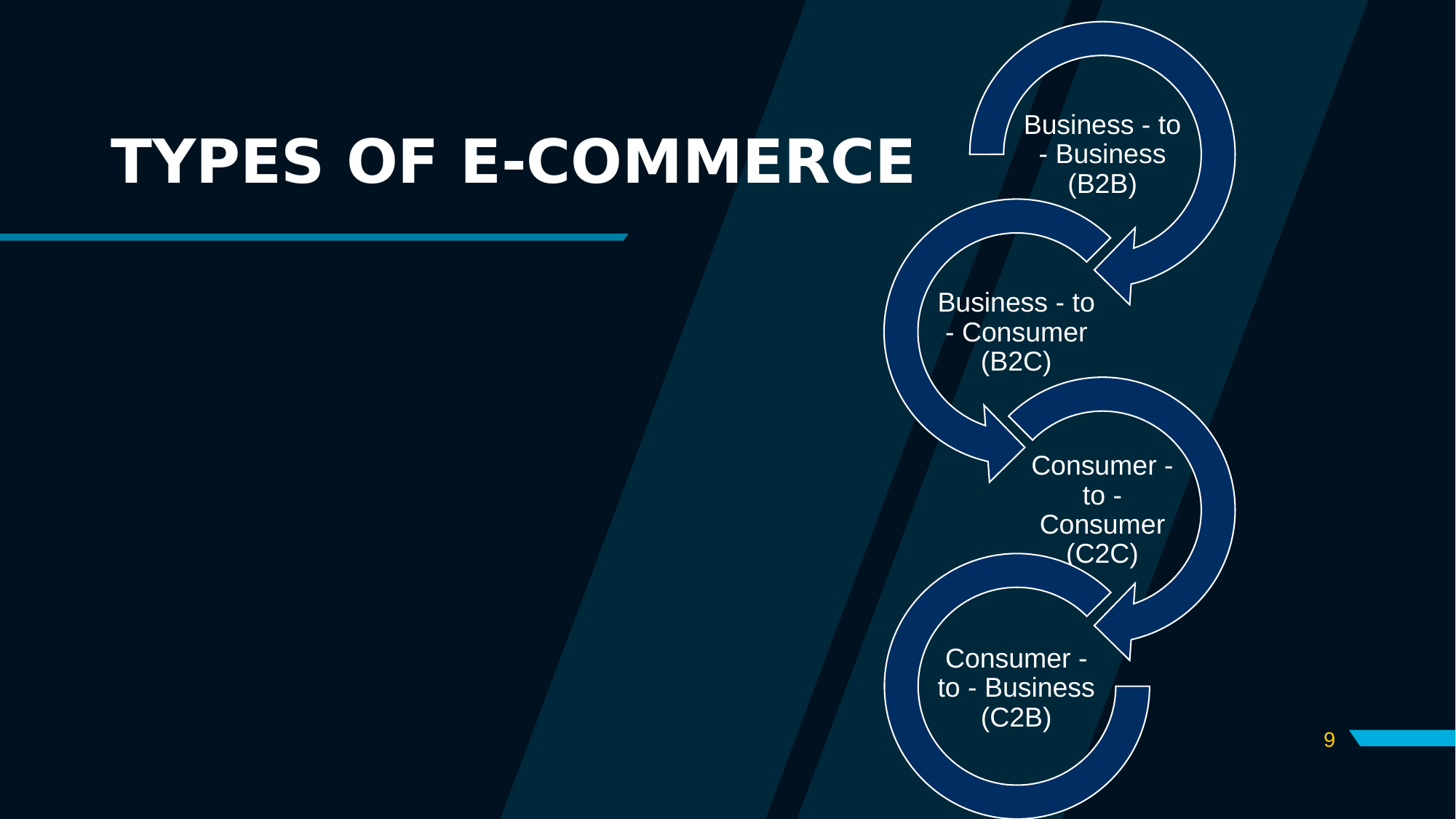

Business - to - Business (B2B)
Business - to - Consumer (B2C)
Consumer - to - Consumer (C2C)
Consumer - to - Business (C2B)
# TYPES OF E-COMMERCE
9